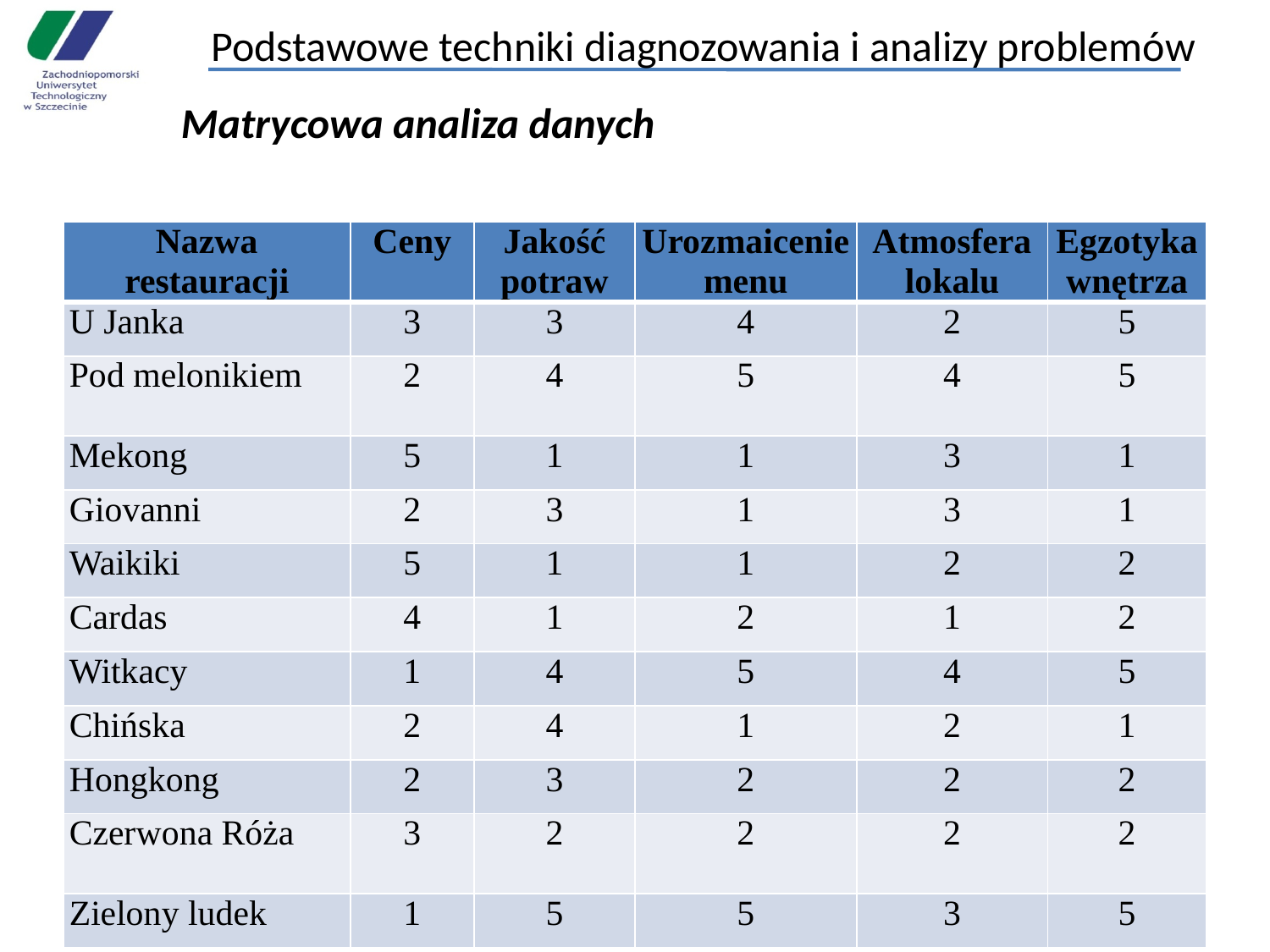

Podstawowe techniki diagnozowania i analizy problemów
Matrycowa analiza danych
| Nazwa restauracji | Ceny | Jakość potraw | Urozmaicenie menu | Atmosfera lokalu | Egzotyka wnętrza |
| --- | --- | --- | --- | --- | --- |
| U Janka | 3 | 3 | 4 | 2 | 5 |
| Pod melonikiem | 2 | 4 | 5 | 4 | 5 |
| Mekong | 5 | 1 | 1 | 3 | 1 |
| Giovanni | 2 | 3 | 1 | 3 | 1 |
| Waikiki | 5 | 1 | 1 | 2 | 2 |
| Cardas | 4 | 1 | 2 | 1 | 2 |
| Witkacy | 1 | 4 | 5 | 4 | 5 |
| Chińska | 2 | 4 | 1 | 2 | 1 |
| Hongkong | 2 | 3 | 2 | 2 | 2 |
| Czerwona Róża | 3 | 2 | 2 | 2 | 2 |
| Zielony ludek | 1 | 5 | 5 | 3 | 5 |
76